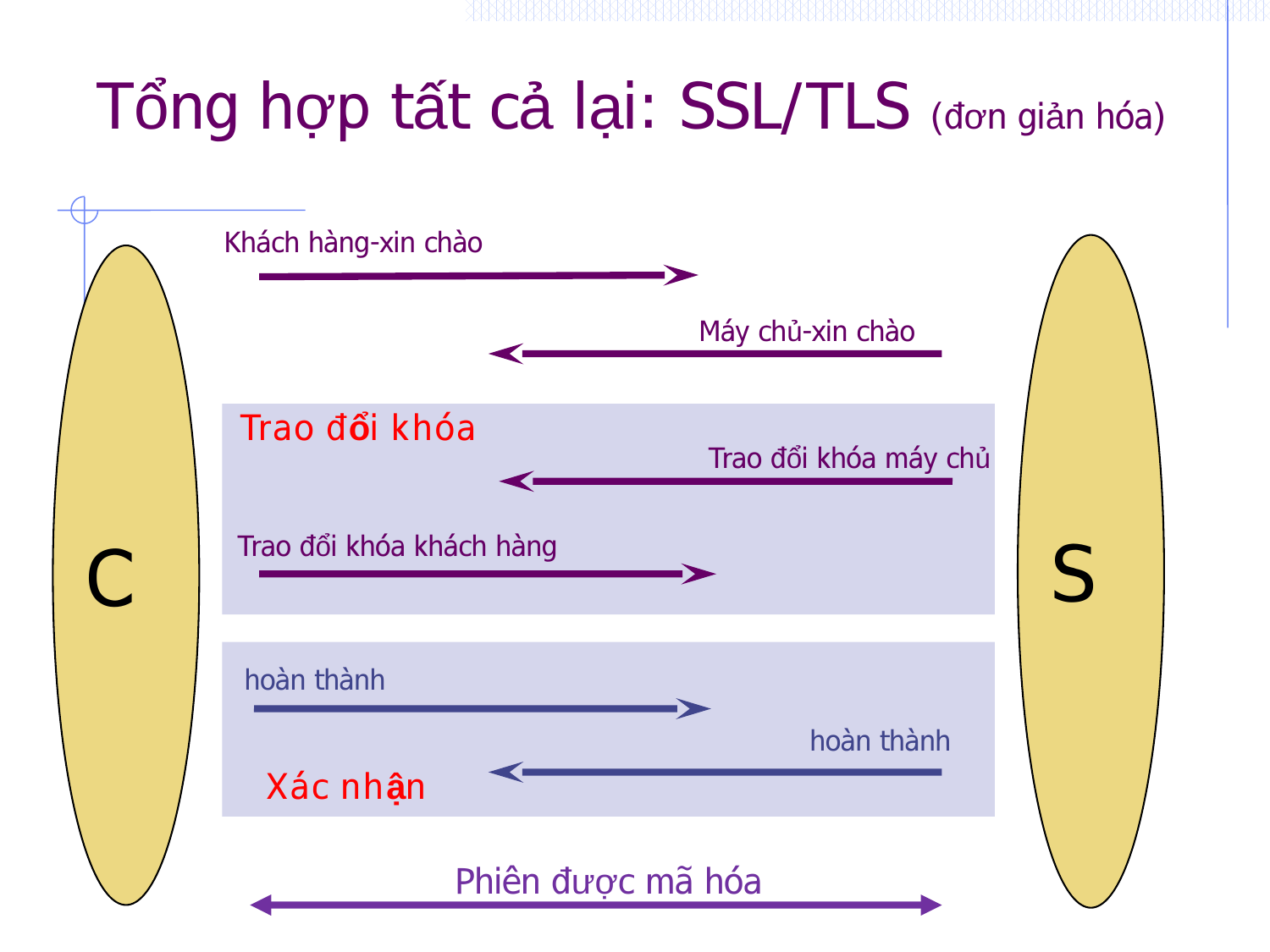

# Tổng hợp tất cả lại: SSL/TLS (đơn giản hóa)
Khách hàng-xin chào
S
C

Máy chủ-xin chào

Trao đổi khóa

Trao đổi khóa máy chủ

Trao đổi khóa khách hàng

hoàn thành

hoàn thành
Xác nhận

Phiên được mã hóa